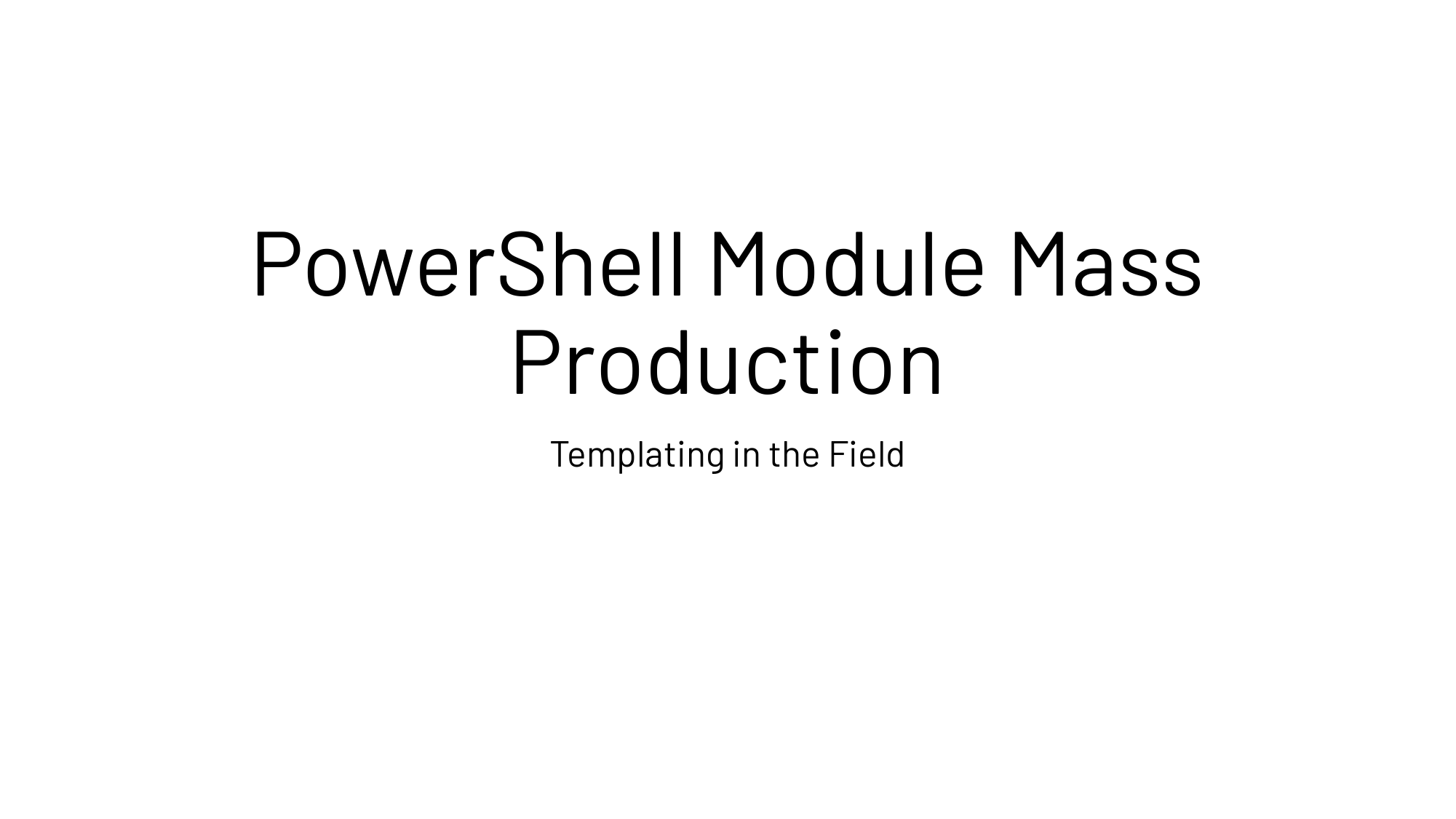

# PowerShell Module Mass Production
Templating in the Field